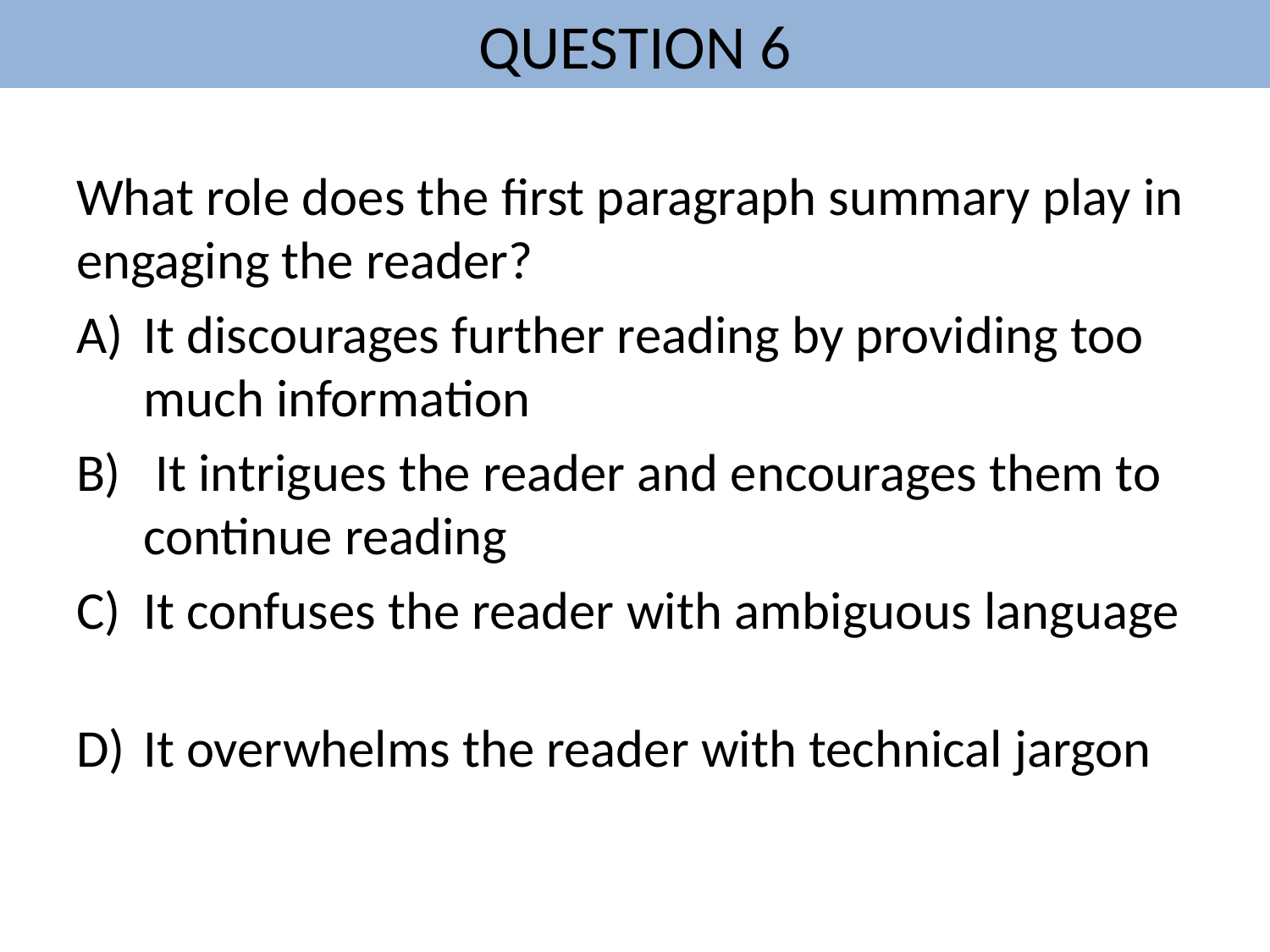

# QUESTION 6
What role does the first paragraph summary play in engaging the reader?
It discourages further reading by providing too much information
 It intrigues the reader and encourages them to continue reading
It confuses the reader with ambiguous language
It overwhelms the reader with technical jargon